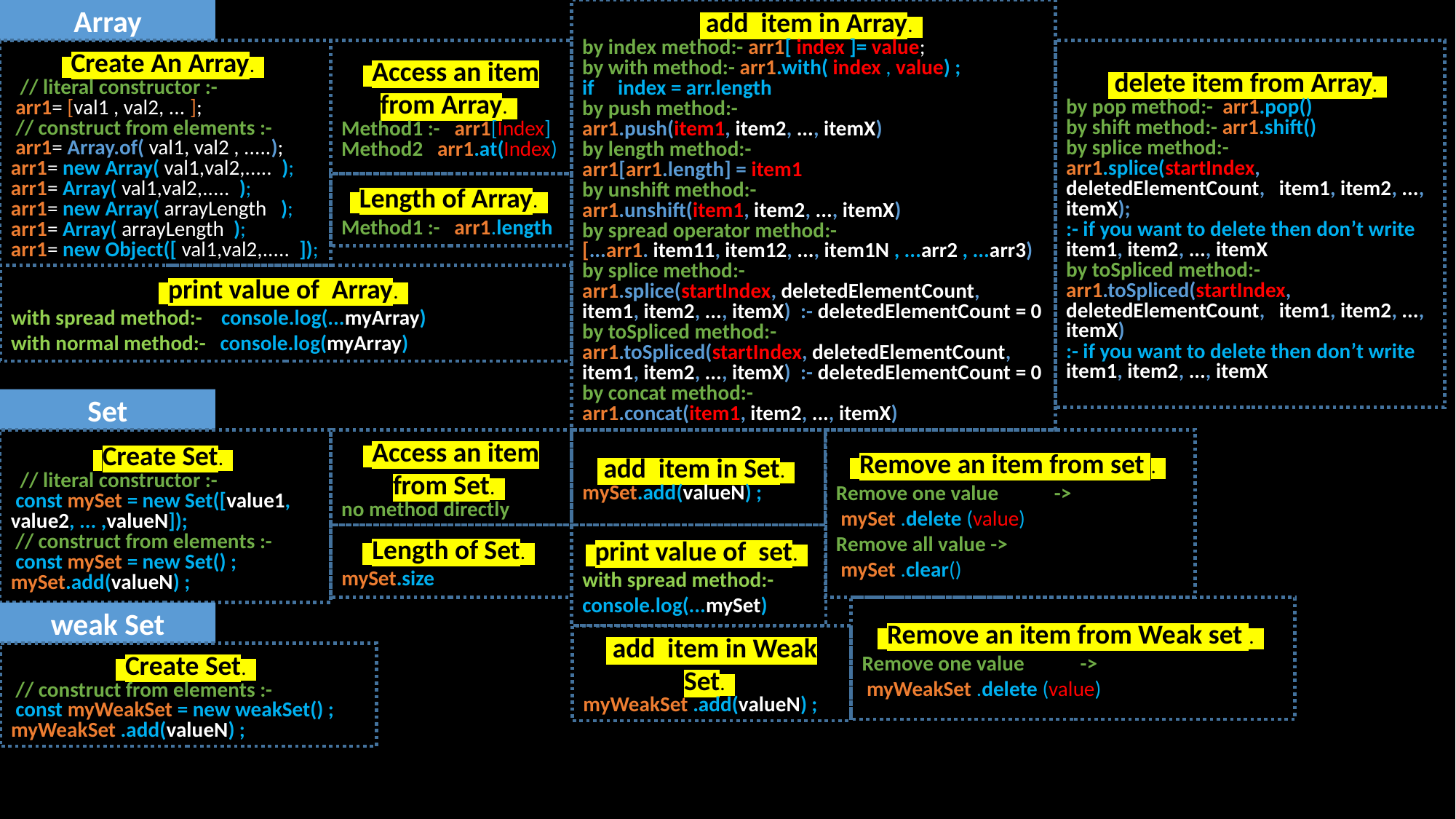

Array
 add  item in Array.
by index method:- arr1[ index ]= value;
by with method:- arr1.with( index , value) ;
if     index = arr.length
by push method:-
arr1.push(item1, item2, ..., itemX)
by length method:-
arr1[arr1.length] = item1
by unshift method:-
arr1.unshift(item1, item2, ..., itemX)
by spread operator method:-
[...arr1. item11, item12, ..., item1N , ...arr2 , ...arr3)
by splice method:-
arr1.splice(startIndex, deletedElementCount,   item1, item2, ..., itemX)	:- deletedElementCount = 0
by toSpliced method:-
arr1.toSpliced(startIndex, deletedElementCount,   item1, item2, ..., itemX)	:- deletedElementCount = 0
by concat method:-
arr1.concat(item1, item2, ..., itemX)
  Create An Array.
  // literal constructor :-
 arr1= [val1 , val2, ... ];
 // construct from elements :-
 arr1= Array.of( val1, val2 , .....);
arr1= new Array( val1,val2,.....  );
arr1= Array( val1,val2,.....  );
arr1= new Array( arrayLength   );
arr1= Array( arrayLength  );
arr1= new Object([ val1,val2,.....  ]);
  Access an item from Array.
Method1 :-   arr1[Index]
Method2   arr1.at(Index)
 delete item from Array.
by pop method:-  arr1.pop()
by shift method:- arr1.shift()
by splice method:-
arr1.splice(startIndex, deletedElementCount,   item1, item2, ..., itemX);
:- if you want to delete then don’t write    item1, item2, ..., itemX
by toSpliced method:-
arr1.toSpliced(startIndex, deletedElementCount,   item1, item2, ..., itemX)
:- if you want to delete then don’t write    item1, item2, ..., itemX
  Length of Array.
Method1 :-   arr1.length
  print value of  Array.
with spread method:-    console.log(...myArray)
with normal method:-   console.log(myArray)
Set
  Create Set.
  // literal constructor :-
 const mySet = new Set([value1, value2, ... ,valueN]);
 // construct from elements :-
 const mySet = new Set() ;
mySet.add(valueN) ;
  Access an item from Set.
no method directly
 add  item in Set.
mySet.add(valueN) ;
  Remove an item from set .
Remove one value 	->
 mySet .delete (value)
Remove all value ->
 mySet .clear()
  Length of Set.
mySet.size
  print value of  set.
with spread method:-    console.log(...mySet)
  Remove an item from Weak set .
Remove one value 	->
 myWeakSet .delete (value)
weak Set
 add  item in Weak Set.
myWeakSet .add(valueN) ;
  Create Set.
 // construct from elements :-
 const myWeakSet = new weakSet() ;
myWeakSet .add(valueN) ;